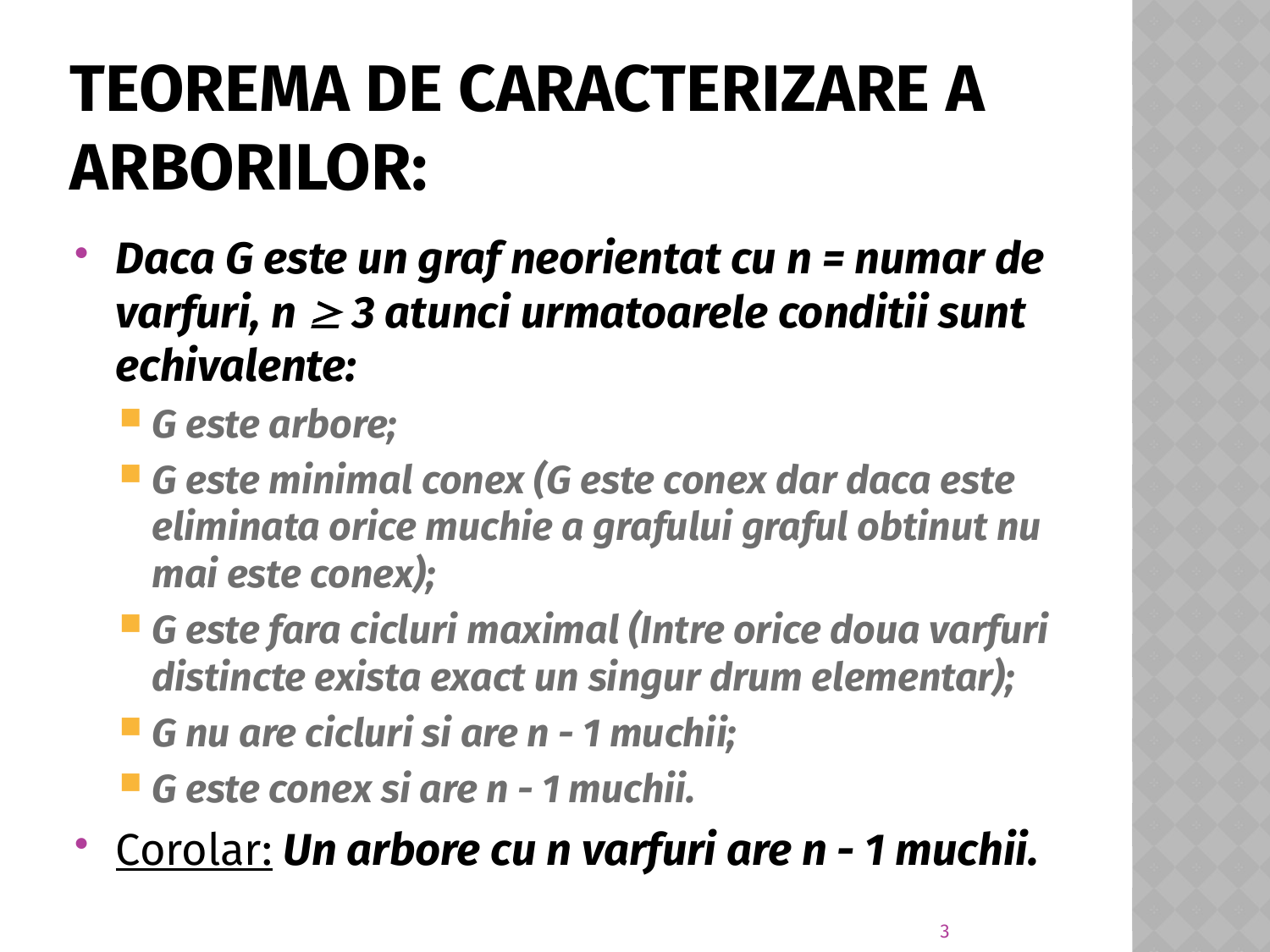

# Teorema de caracterizare a arborilor:
Daca G este un graf neorientat cu n = numar de varfuri, n ≥ 3 atunci urmatoarele conditii sunt echivalente:
G este arbore;
G este minimal conex (G este conex dar daca este eliminata orice muchie a grafului graful obtinut nu mai este conex);
G este fara cicluri maximal (Intre orice doua varfuri distincte exista exact un singur drum elementar);
G nu are cicluri si are n - 1 muchii;
G este conex si are n - 1 muchii.
Corolar: Un arbore cu n varfuri are n - 1 muchii.

3